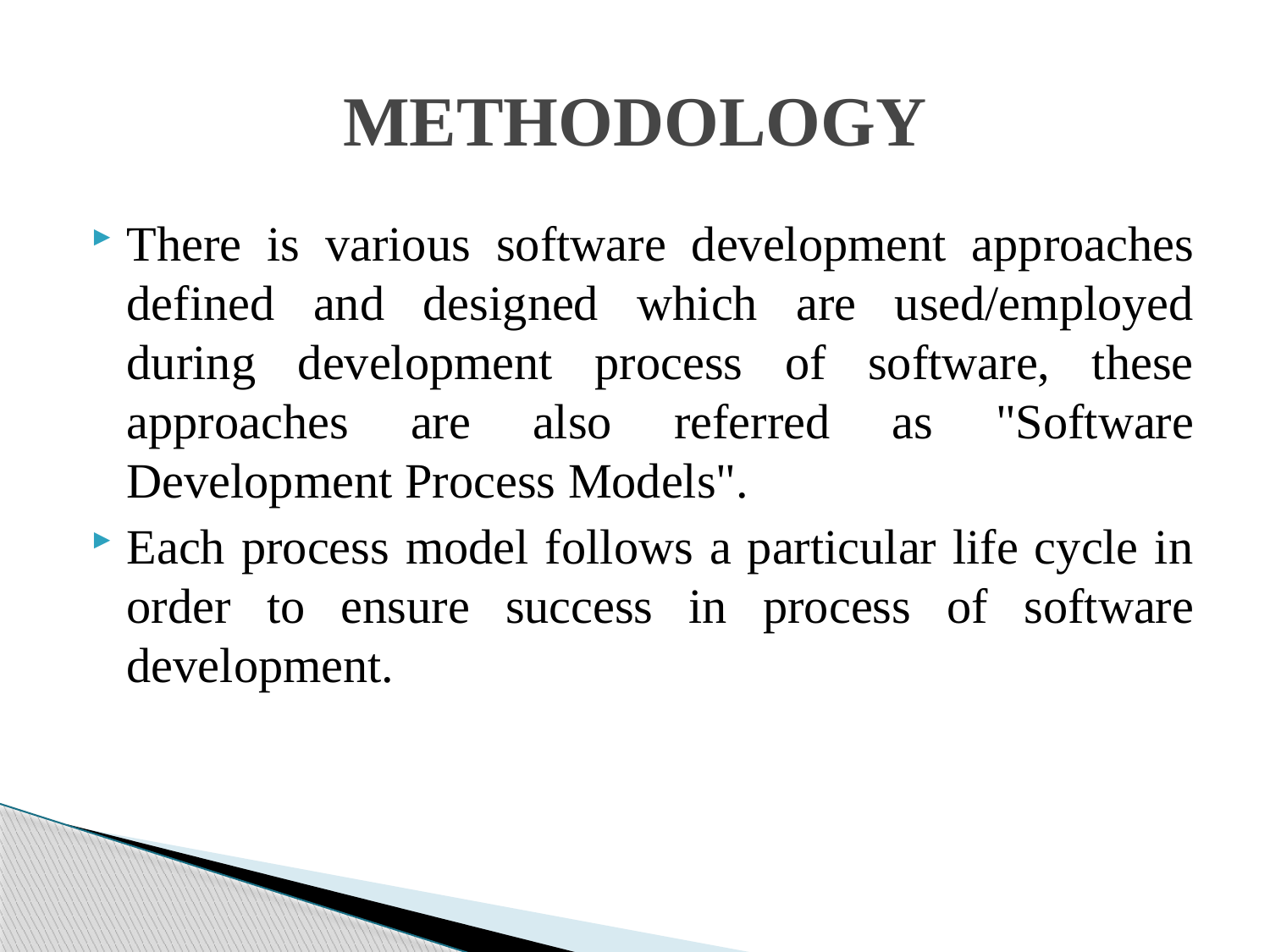

# METHODOLOGY
There is various software development approaches defined and designed which are used/employed during development process of software, these approaches are also referred as "Software Development Process Models".
Each process model follows a particular life cycle in order to ensure success in process of software development.